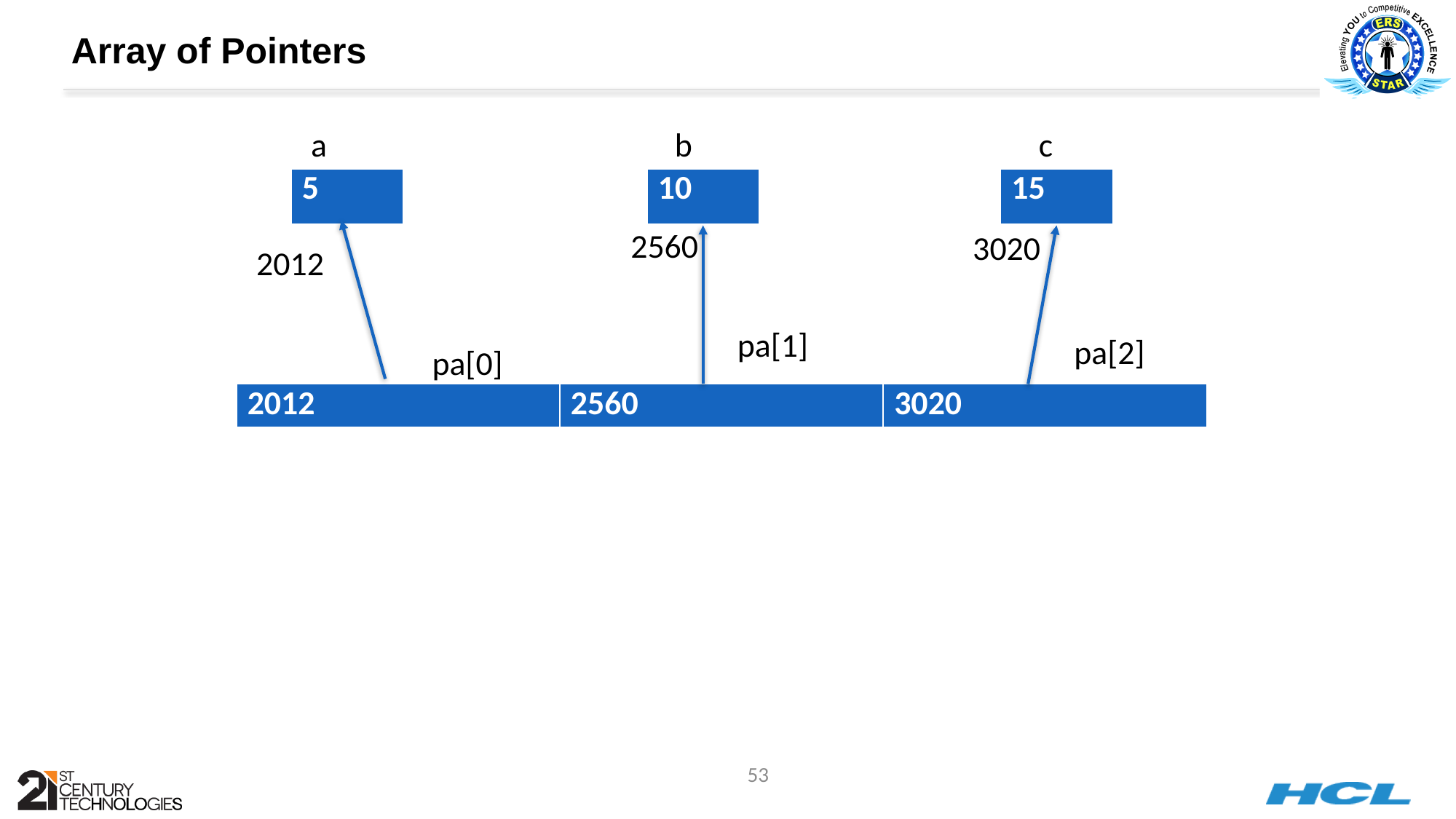

# Array of Pointers
b
c
a
| 5 |
| --- |
| 10 |
| --- |
| 15 |
| --- |
2560
3020
2012
pa[1]
pa[2]
pa[0]
| 2012 | 2560 | 3020 |
| --- | --- | --- |
53